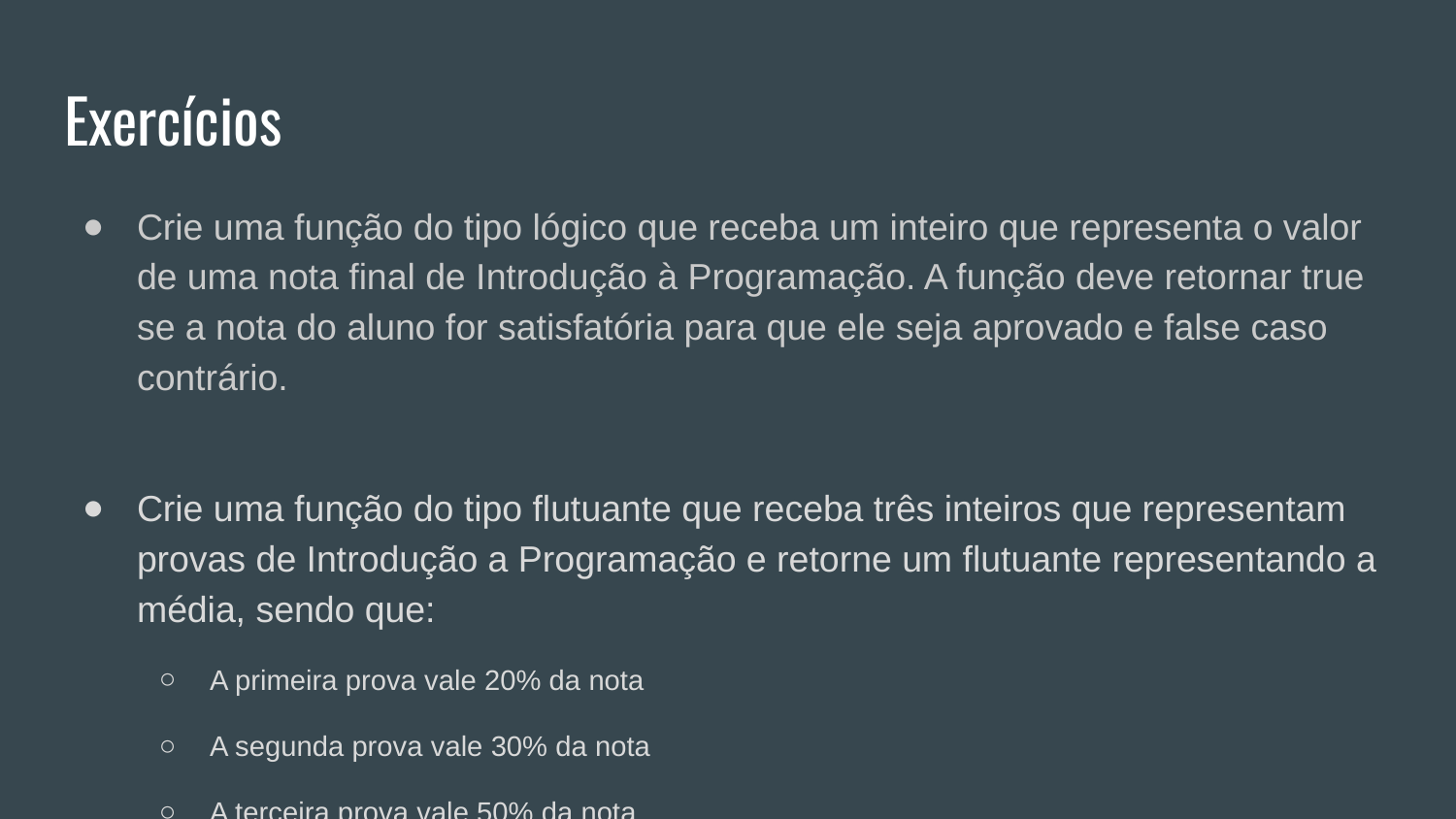

# Exercícios
Crie uma função do tipo lógico que receba um inteiro que representa o valor de uma nota final de Introdução à Programação. A função deve retornar true se a nota do aluno for satisfatória para que ele seja aprovado e false caso contrário.

Crie uma função do tipo flutuante que receba três inteiros que representam provas de Introdução a Programação e retorne um flutuante representando a  média, sendo que:
A primeira prova vale 20% da nota
A segunda prova vale 30% da nota
A terceira prova vale 50% da nota